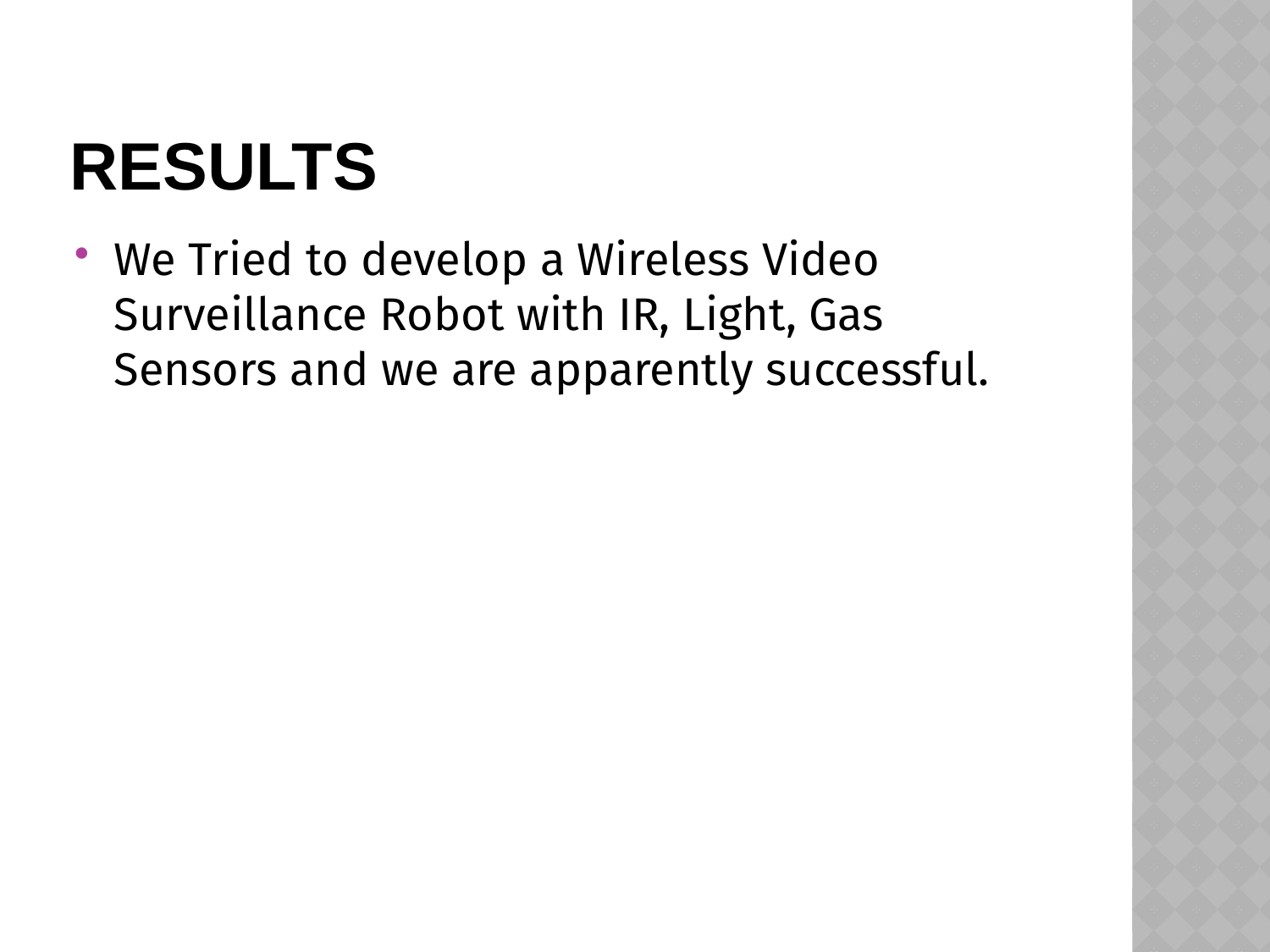

# results
We Tried to develop a Wireless Video Surveillance Robot with IR, Light, Gas Sensors and we are apparently successful.